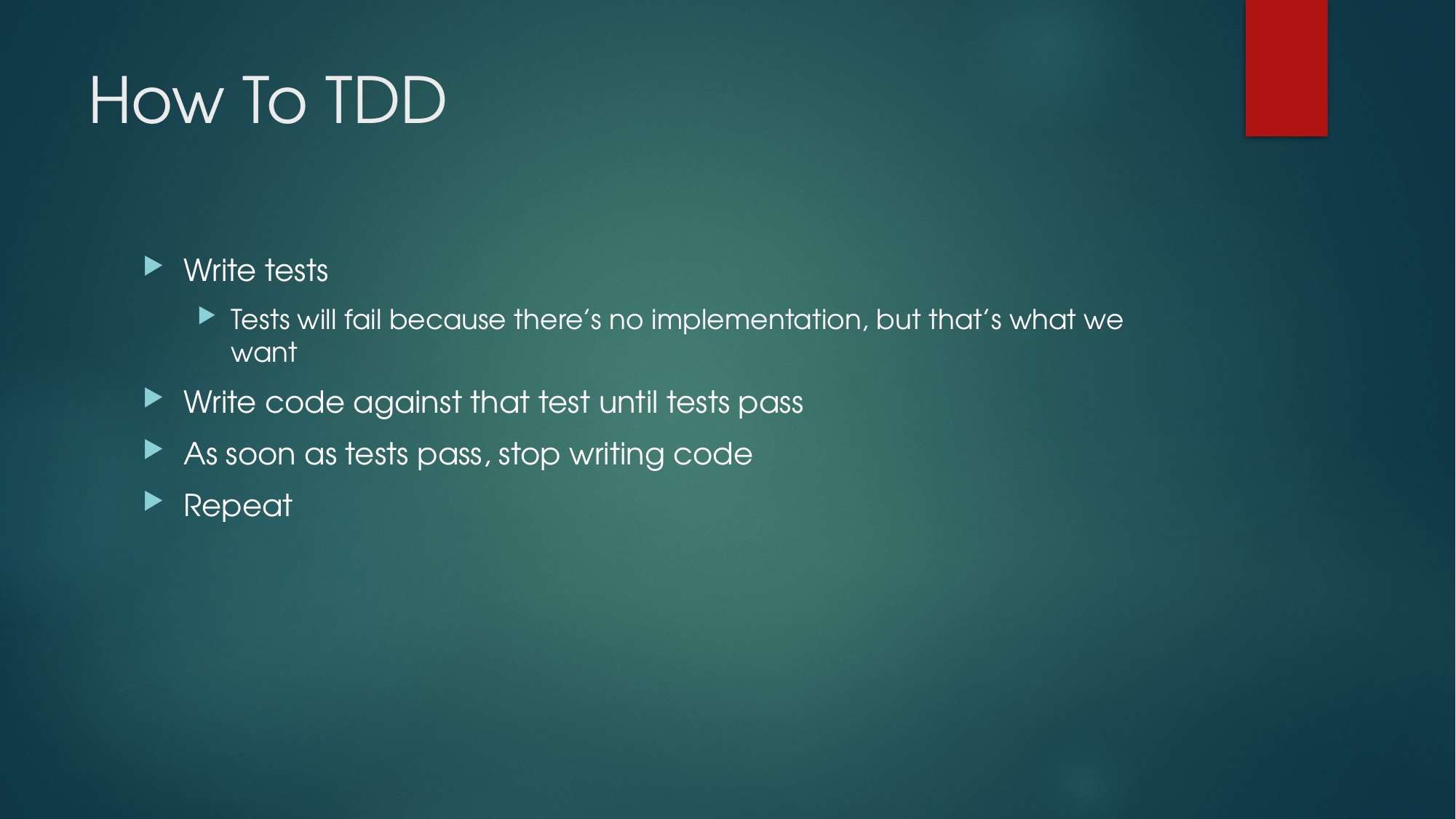

# How To TDD
Write tests
Tests will fail because there’s no implementation, but that’s what we want
Write code against that test until tests pass
As soon as tests pass, stop writing code
Repeat